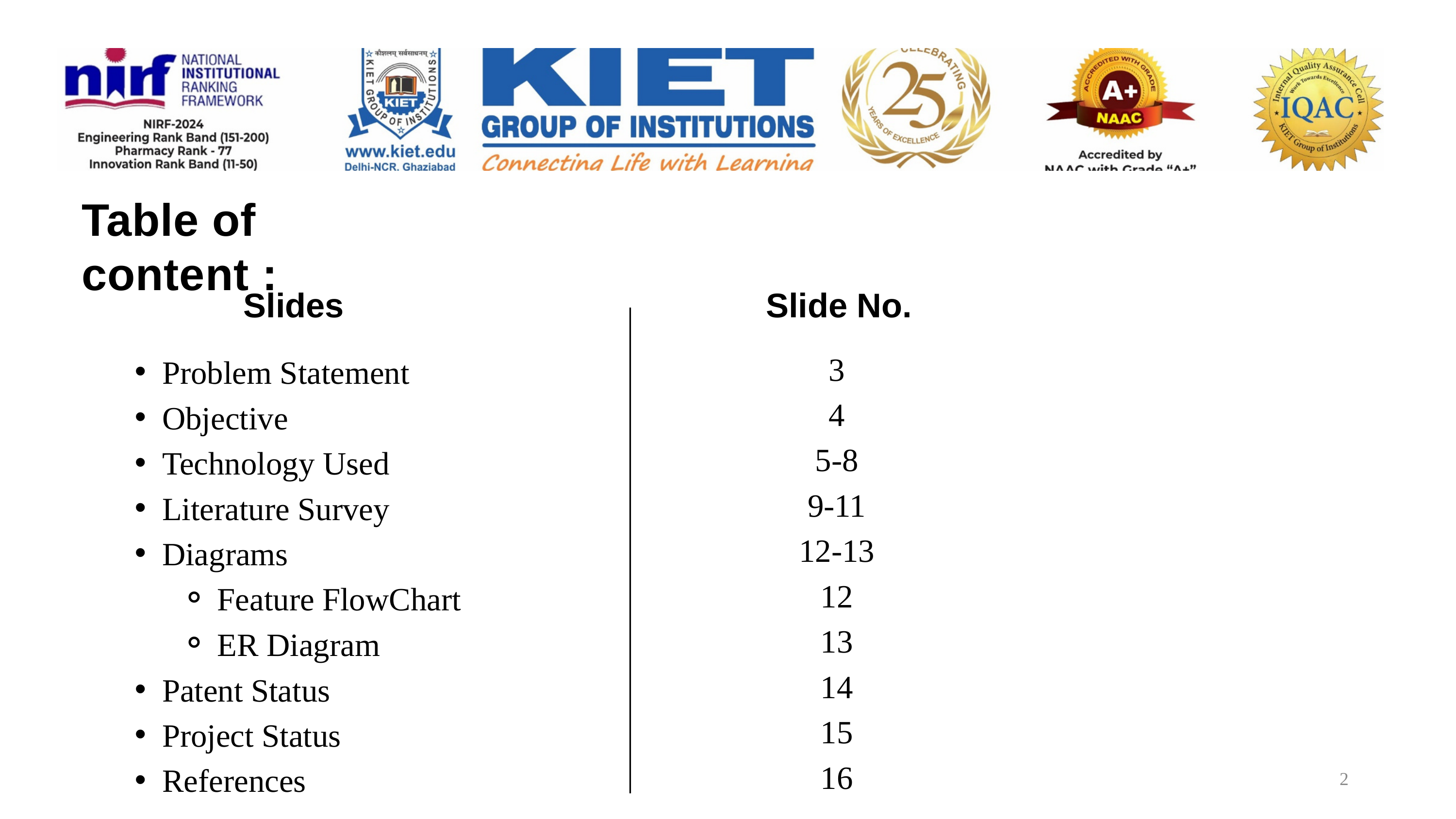

Table of content :
Slides
Slide No.

3
4
5-8
9-11
12-13
12
13
14
15
16
Problem Statement
Objective
Technology Used
Literature Survey
Diagrams
Feature FlowChart
ER Diagram
Patent Status
Project Status
References
2